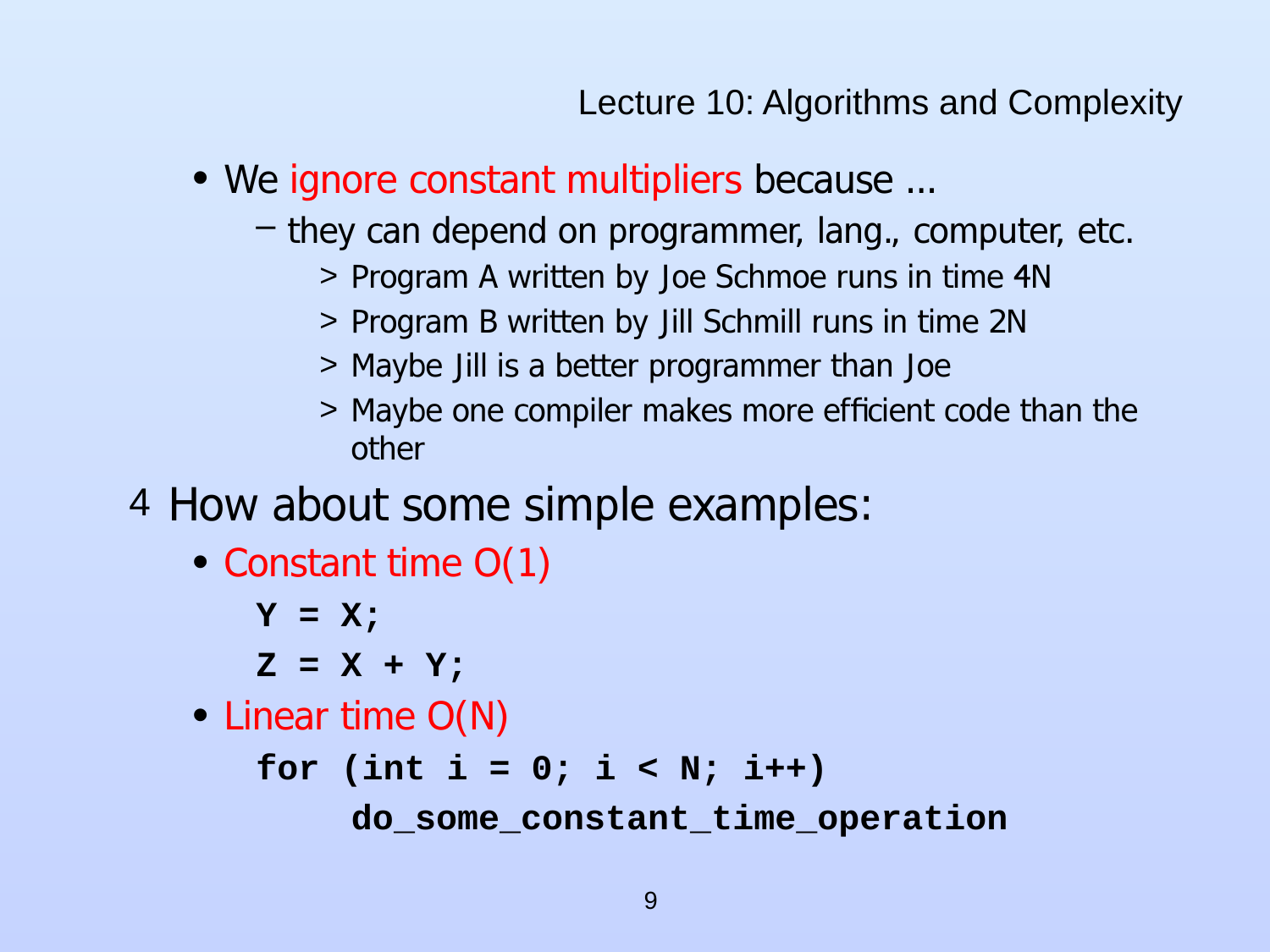

# Lecture 10: Algorithms and Complexity
We ignore constant multipliers because …
they can depend on programmer, lang., computer, etc.
Program A written by Joe Schmoe runs in time 4N
Program B written by Jill Schmill runs in time 2N
Maybe Jill is a better programmer than Joe
Maybe one compiler makes more efficient code than the other
How about some simple examples:
Constant time O(1)
Y = X;
Z = X + Y;
Linear time O(N)
for (int i = 0; i < N; i++)
	   do_some_constant_time_operation
9